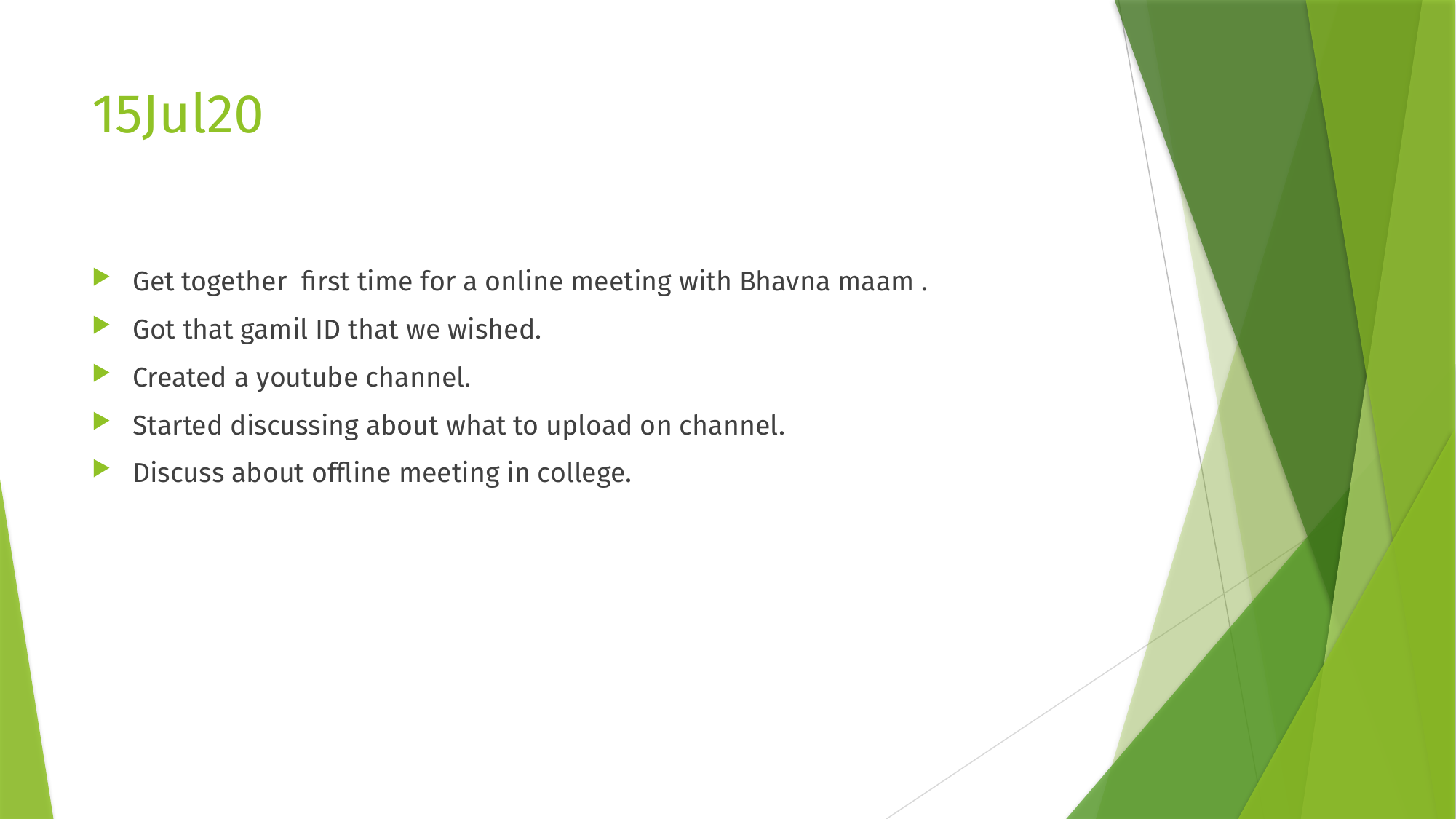

# 15Jul20
Get together  first time for a online meeting with Bhavna maam .
Got that gamil ID that we wished.
Created a youtube channel.
Started discussing about what to upload on channel.
Discuss about offline meeting in college.